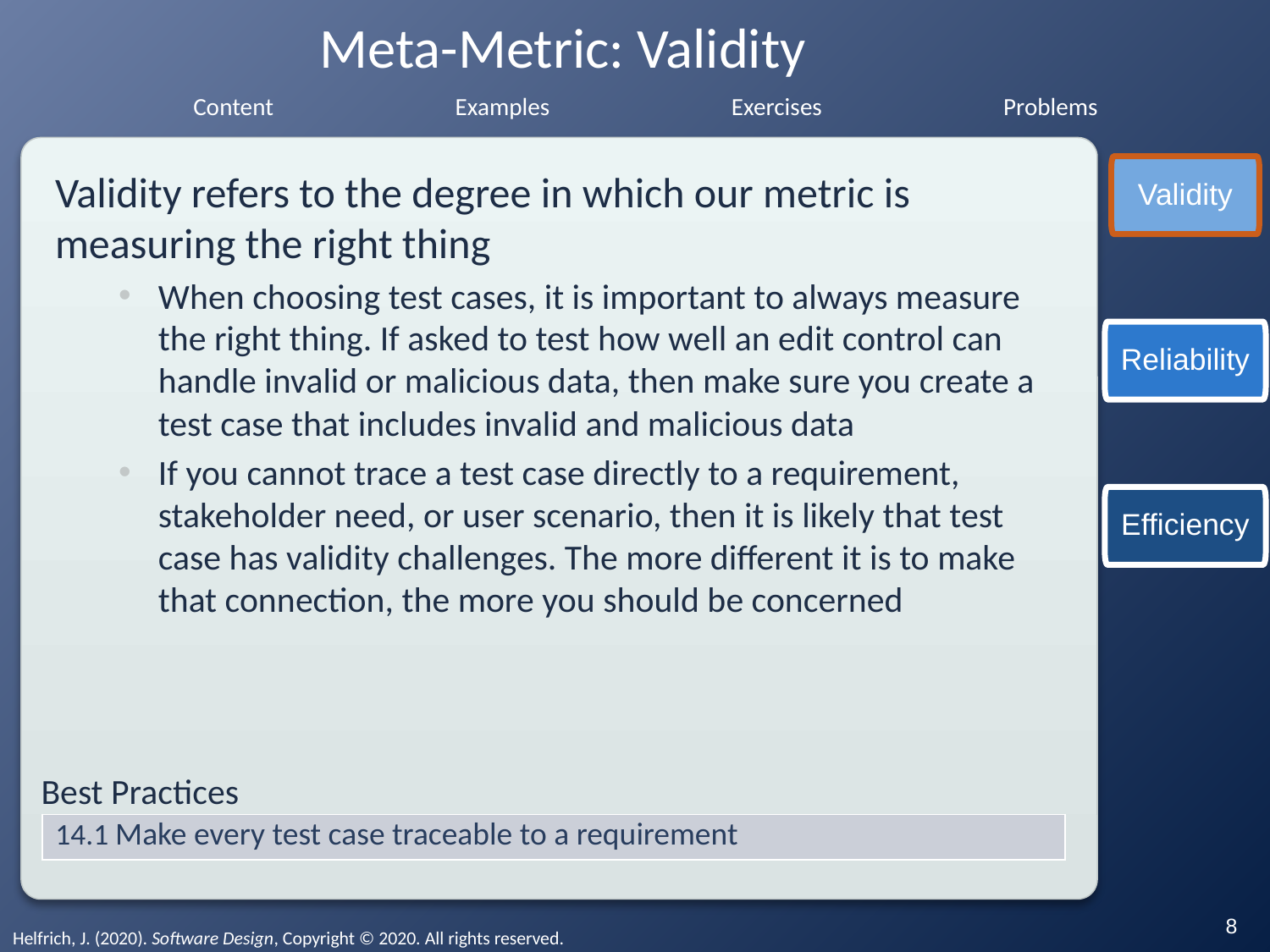

# Meta-Metric: Validity
Validity
Validity refers to the degree in which our metric is measuring the right thing
When choosing test cases, it is important to always measure the right thing. If asked to test how well an edit control can handle invalid or malicious data, then make sure you create a test case that includes invalid and malicious data
If you cannot trace a test case directly to a requirement, stakeholder need, or user scenario, then it is likely that test case has validity challenges. The more different it is to make that connection, the more you should be concerned

Reliability
Efficiency
Best Practices
| 14.1 Make every test case traceable to a requirement |
| --- |

8